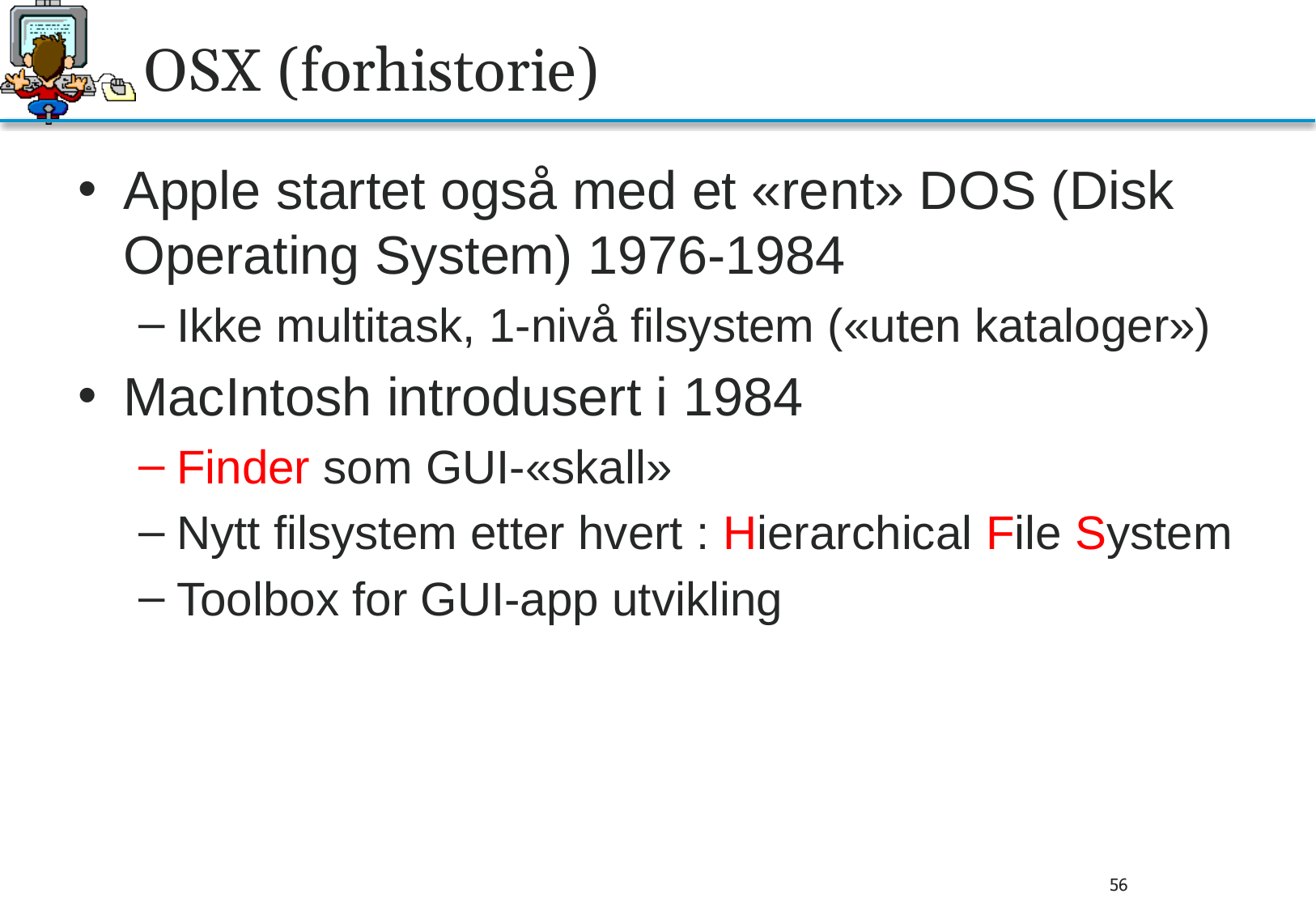

# OSX (forhistorie)
Apple startet også med et «rent» DOS (Disk Operating System) 1976-1984
Ikke multitask, 1-nivå filsystem («uten kataloger»)
MacIntosh introdusert i 1984
Finder som GUI-«skall»
Nytt filsystem etter hvert : Hierarchical File System
Toolbox for GUI-app utvikling

56